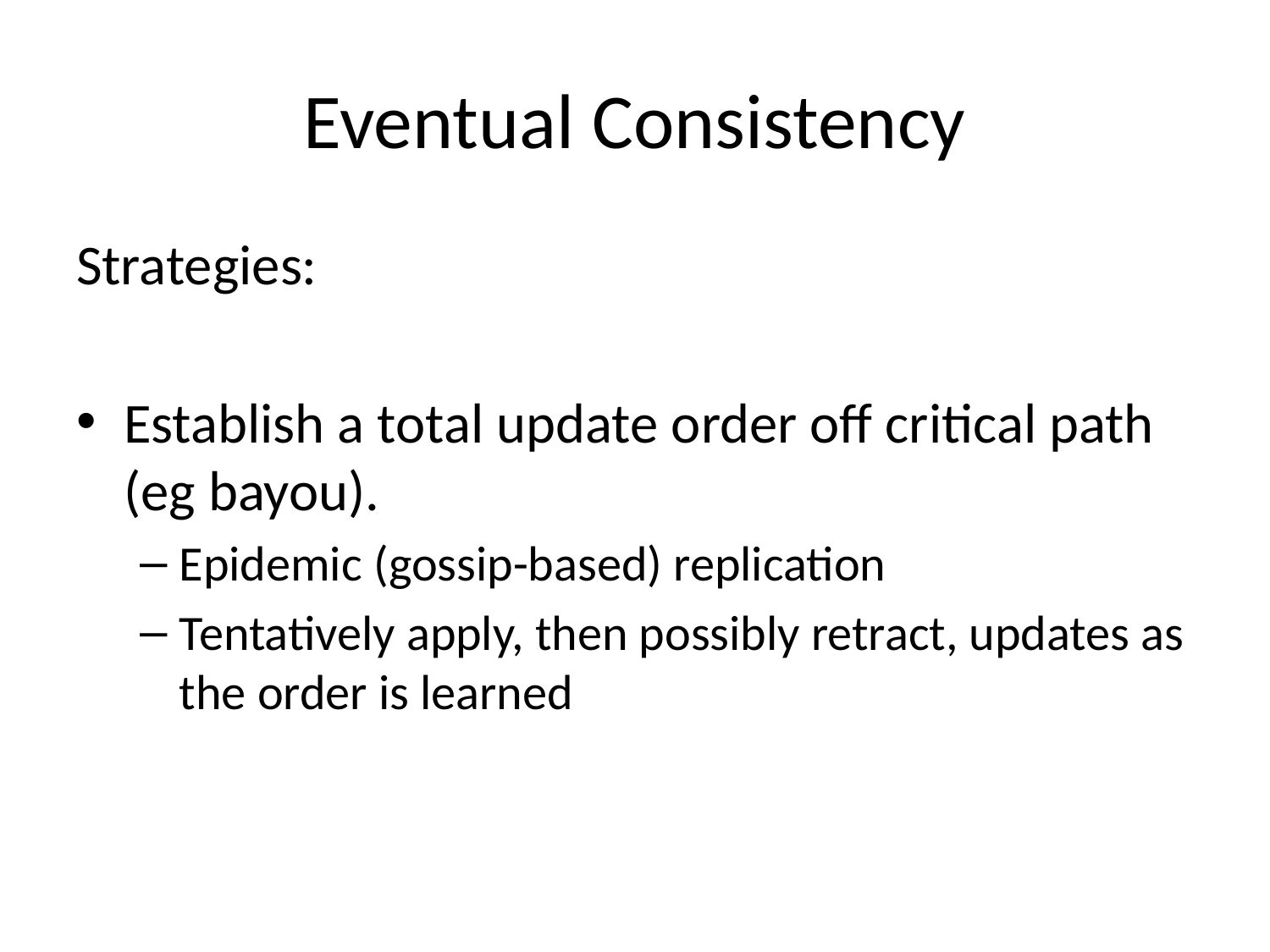

# Eventual Consistency
Strategies:

Establish a total update order off critical path (eg bayou).
Epidemic (gossip-based) replication
Tentatively apply, then possibly retract, updates as the order is learned